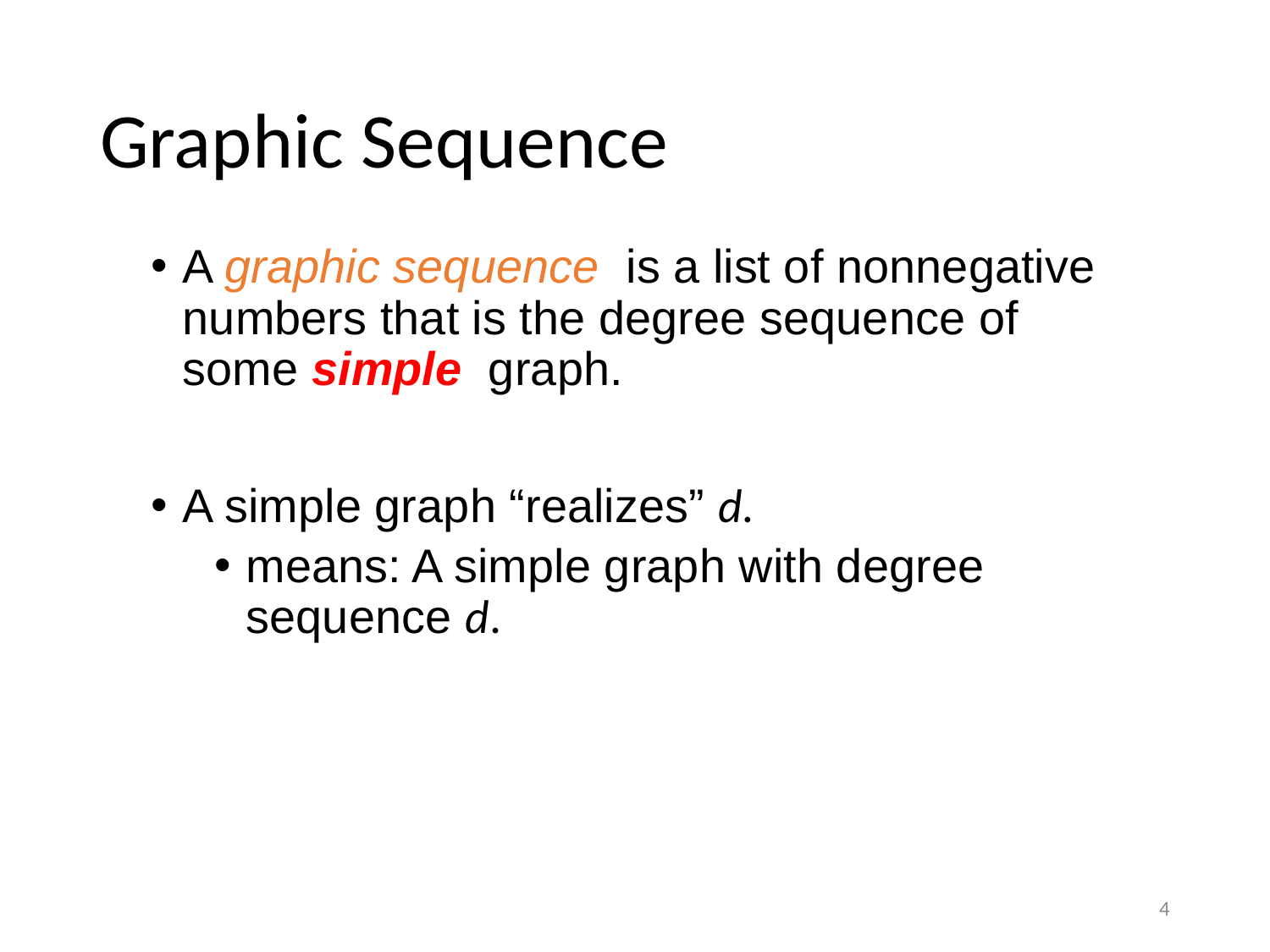

# Graphic Sequence
A graphic sequence  is a list of nonnegative numbers that is the degree sequence of some simple  graph.

A simple graph “realizes” d.
means: A simple graph with degree sequence d.
4